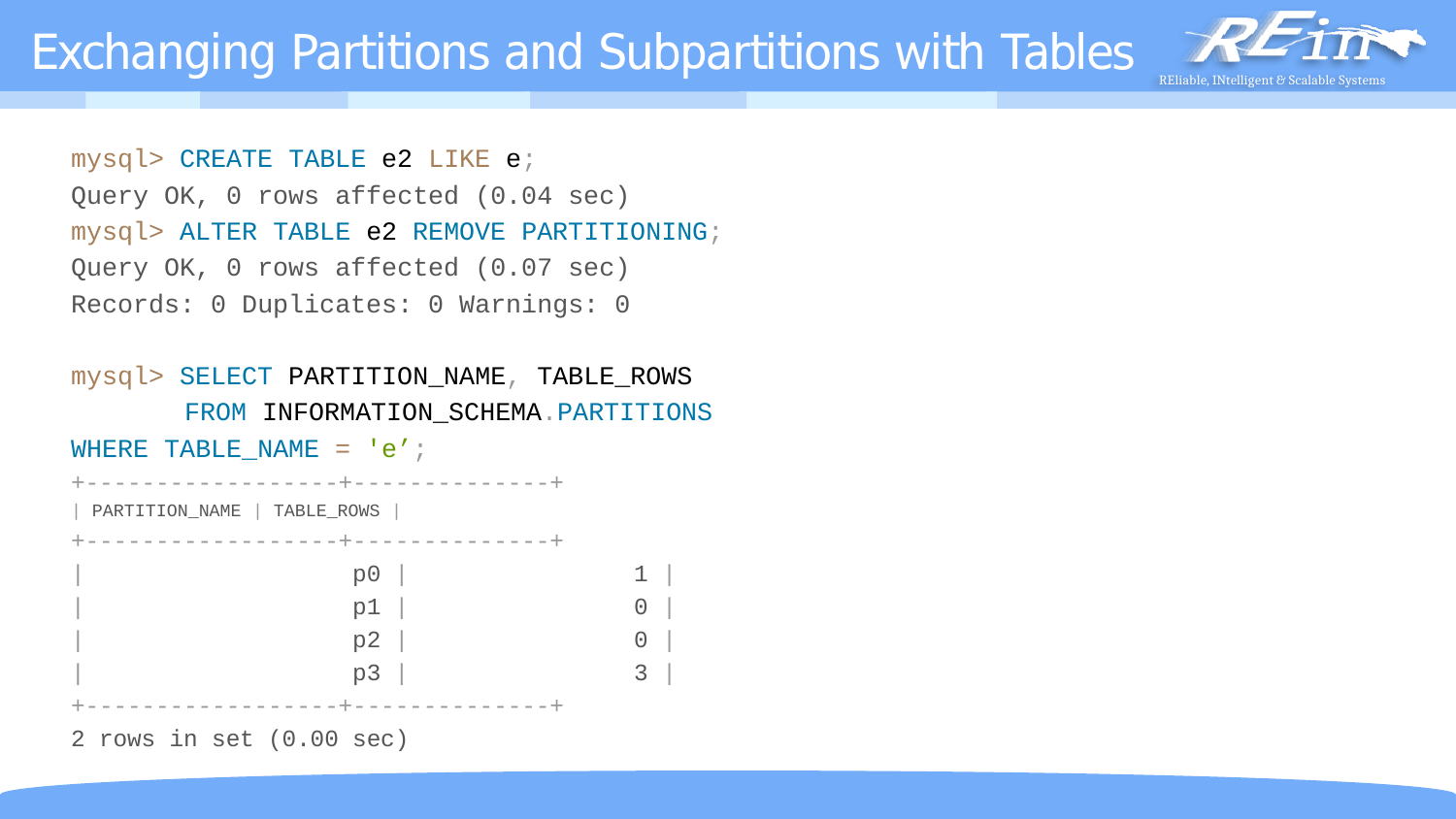

# Exchanging Partitions and Subpartitions with Tables
mysql> CREATE TABLE e2 LIKE e;
Query OK, 0 rows affected (0.04 sec)
mysql> ALTER TABLE e2 REMOVE PARTITIONING;
Query OK, 0 rows affected (0.07 sec)
Records: 0 Duplicates: 0 Warnings: 0

mysql> SELECT PARTITION_NAME, TABLE_ROWS
 		FROM INFORMATION_SCHEMA.PARTITIONS
		WHERE TABLE_NAME = 'e’;
+------------------+--------------+
| PARTITION_NAME | TABLE_ROWS |
+------------------+--------------+
|                   p0 |                1 |
|                   p1 |                0 |
|                   p2 |                0 |
|                   p3 |                3 |
+------------------+--------------+
2 rows in set (0.00 sec)

68